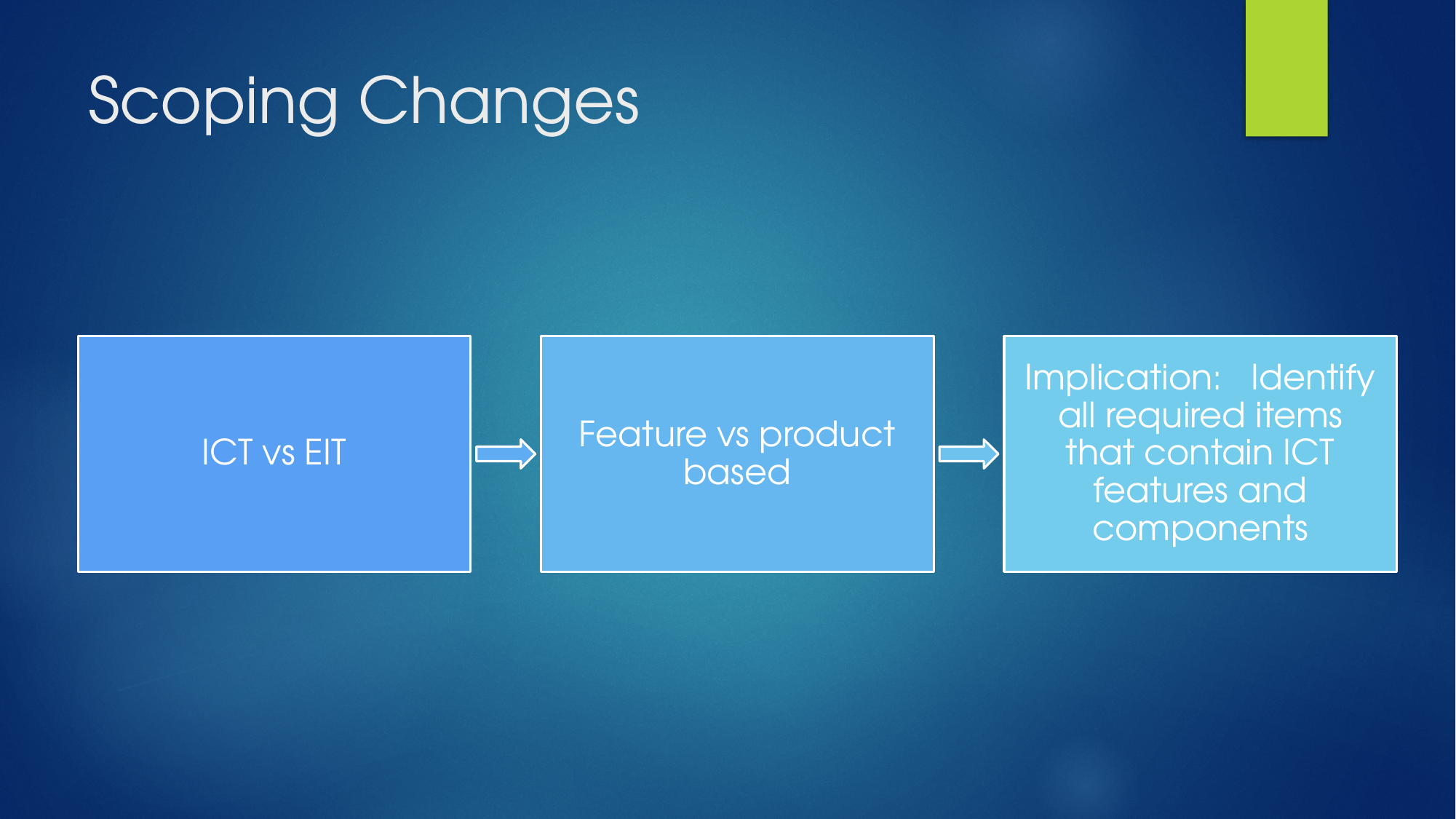

# Scoping Changes

ICT vs EIT

Feature vs product based

Implication:   Identify all required items that contain ICT features and components